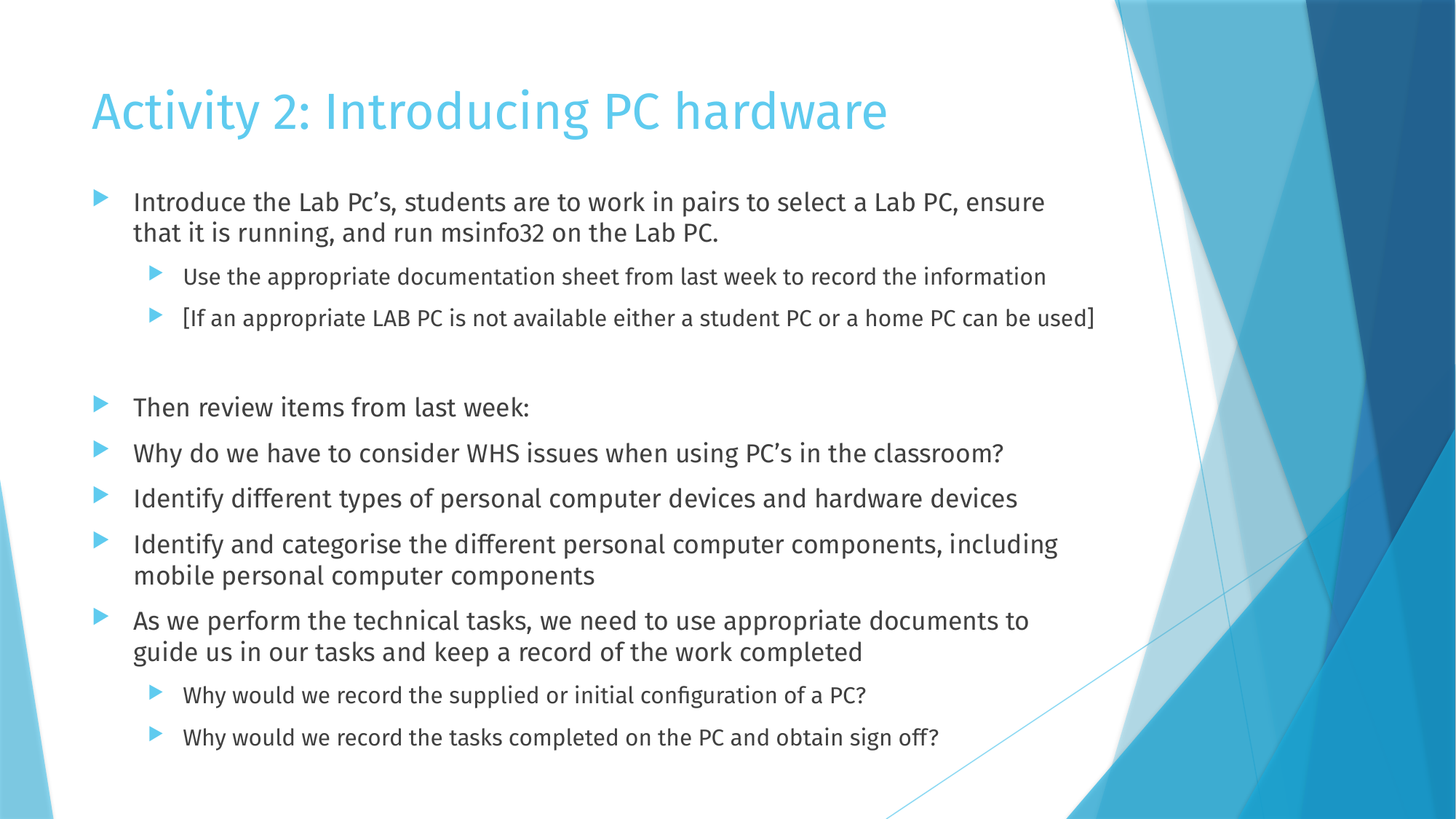

# Activity 2: Introducing PC hardware
Introduce the Lab Pc’s, students are to work in pairs to select a Lab PC, ensure that it is running, and run msinfo32 on the Lab PC.
Use the appropriate documentation sheet from last week to record the information
[If an appropriate LAB PC is not available either a student PC or a home PC can be used]

Then review items from last week:
Why do we have to consider WHS issues when using PC’s in the classroom?
Identify different types of personal computer devices and hardware devices
Identify and categorise the different personal computer components, including mobile personal computer components
As we perform the technical tasks, we need to use appropriate documents to guide us in our tasks and keep a record of the work completed
Why would we record the supplied or initial configuration of a PC?
Why would we record the tasks completed on the PC and obtain sign off?